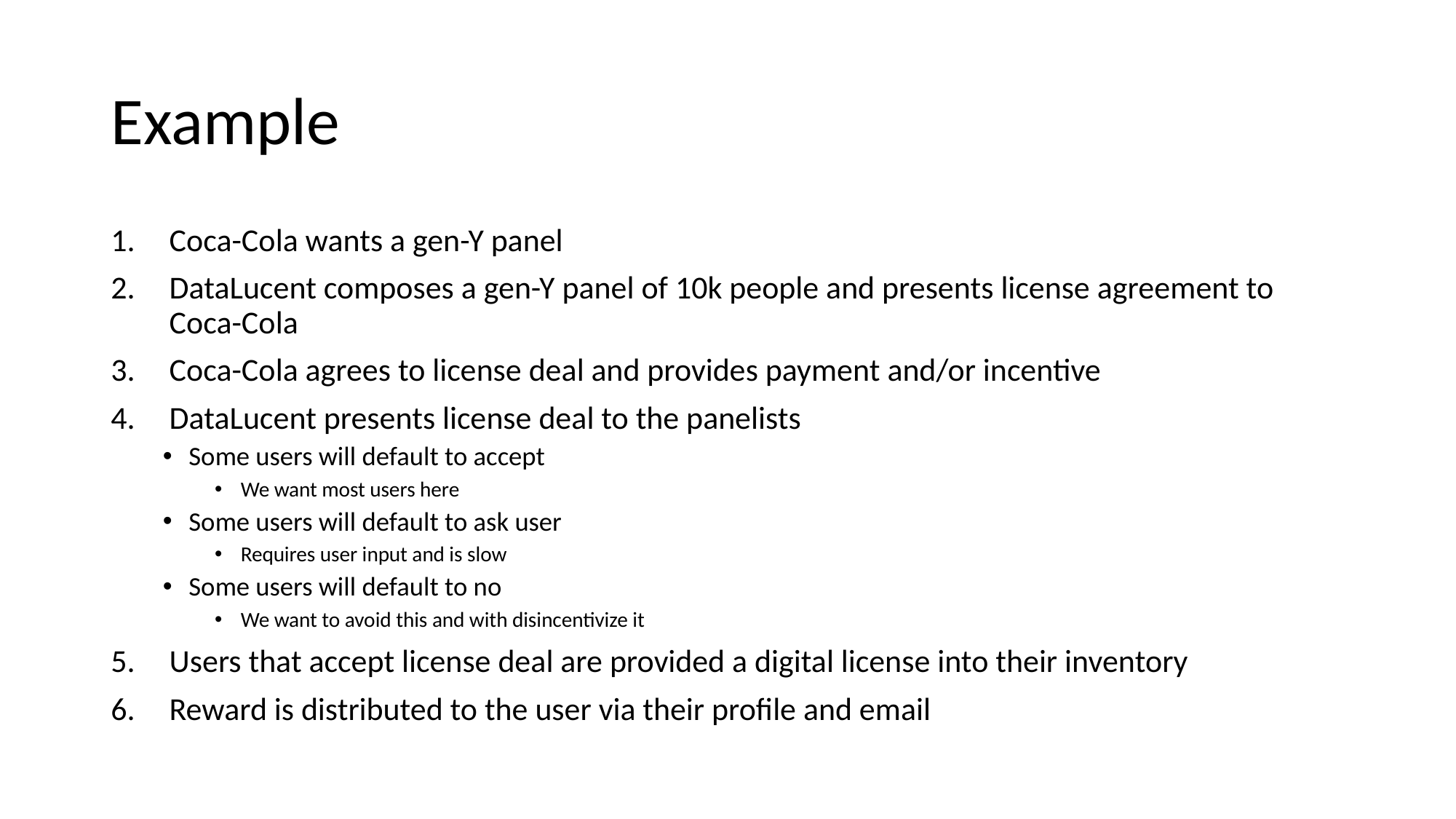

# Example
Coca-Cola wants a gen-Y panel
DataLucent composes a gen-Y panel of 10k people and presents license agreement to Coca-Cola
Coca-Cola agrees to license deal and provides payment and/or incentive
DataLucent presents license deal to the panelists
Some users will default to accept
We want most users here
Some users will default to ask user
Requires user input and is slow
Some users will default to no
We want to avoid this and with disincentivize it
Users that accept license deal are provided a digital license into their inventory
Reward is distributed to the user via their profile and email